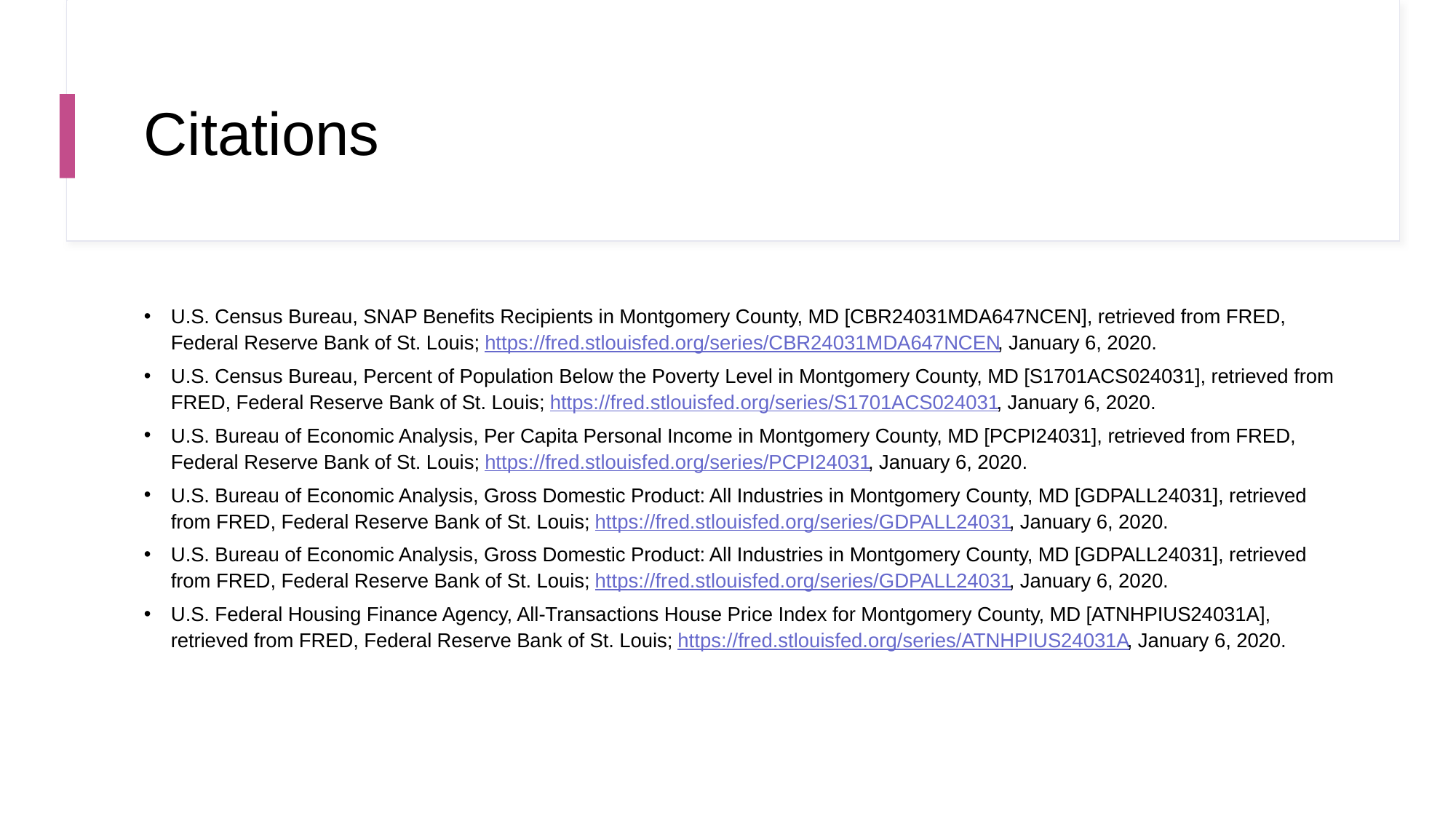

# Citations
U.S. Census Bureau, SNAP Benefits Recipients in Montgomery County, MD [CBR24031MDA647NCEN], retrieved from FRED, Federal Reserve Bank of St. Louis; https://fred.stlouisfed.org/series/CBR24031MDA647NCEN, January 6, 2020.
U.S. Census Bureau, Percent of Population Below the Poverty Level in Montgomery County, MD [S1701ACS024031], retrieved from FRED, Federal Reserve Bank of St. Louis; https://fred.stlouisfed.org/series/S1701ACS024031, January 6, 2020.
U.S. Bureau of Economic Analysis, Per Capita Personal Income in Montgomery County, MD [PCPI24031], retrieved from FRED, Federal Reserve Bank of St. Louis; https://fred.stlouisfed.org/series/PCPI24031, January 6, 2020.
U.S. Bureau of Economic Analysis, Gross Domestic Product: All Industries in Montgomery County, MD [GDPALL24031], retrieved from FRED, Federal Reserve Bank of St. Louis; https://fred.stlouisfed.org/series/GDPALL24031, January 6, 2020.
U.S. Bureau of Economic Analysis, Gross Domestic Product: All Industries in Montgomery County, MD [GDPALL24031], retrieved from FRED, Federal Reserve Bank of St. Louis; https://fred.stlouisfed.org/series/GDPALL24031, January 6, 2020.
U.S. Federal Housing Finance Agency, All-Transactions House Price Index for Montgomery County, MD [ATNHPIUS24031A], retrieved from FRED, Federal Reserve Bank of St. Louis; https://fred.stlouisfed.org/series/ATNHPIUS24031A, January 6, 2020.